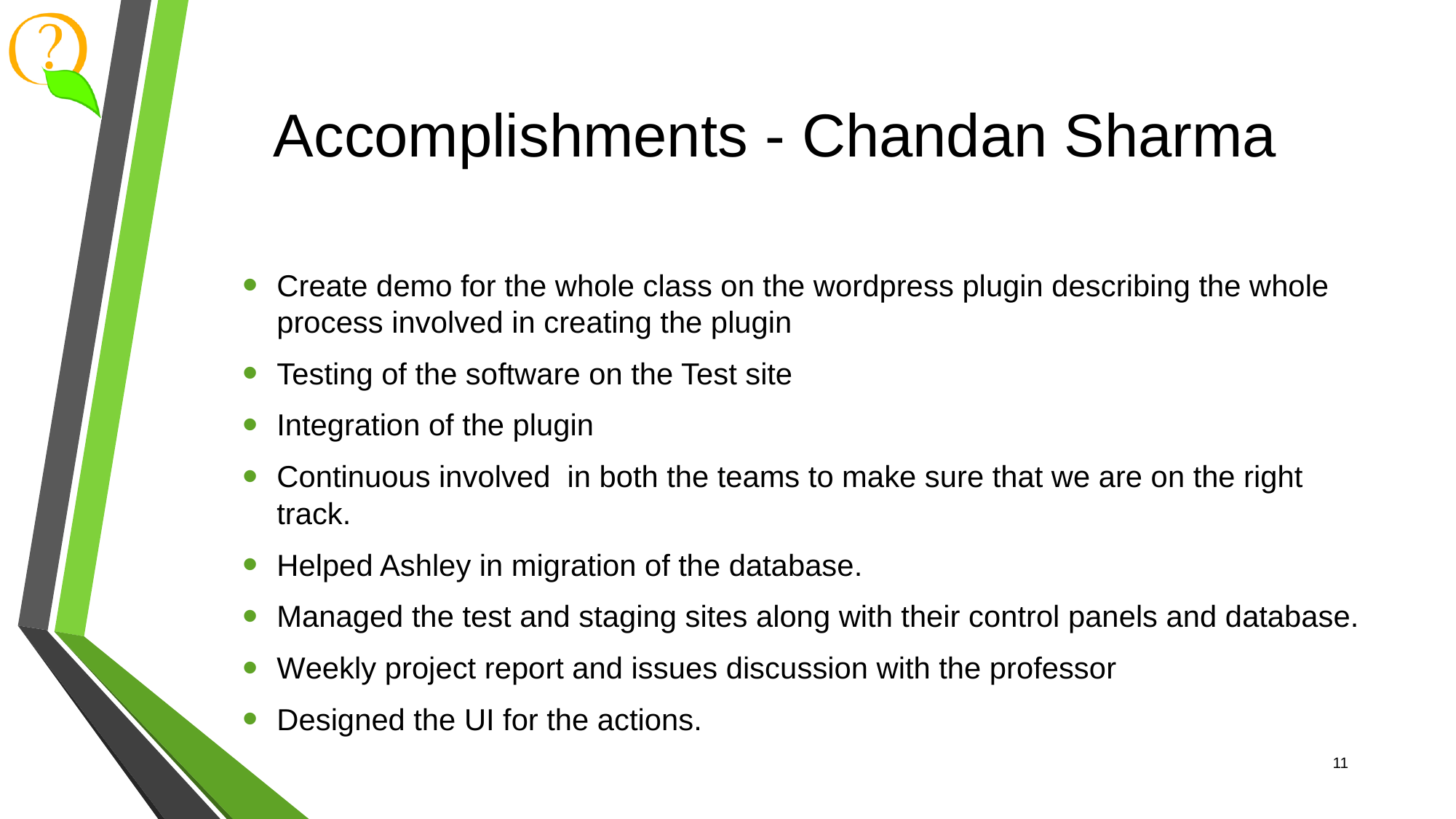

# Accomplishments - Chandan Sharma

Create demo for the whole class on the wordpress plugin describing the whole process involved in creating the plugin
Testing of the software on the Test site
Integration of the plugin
Continuous involved  in both the teams to make sure that we are on the right track.
Helped Ashley in migration of the database.
Managed the test and staging sites along with their control panels and database.
Weekly project report and issues discussion with the professor
Designed the UI for the actions.

11